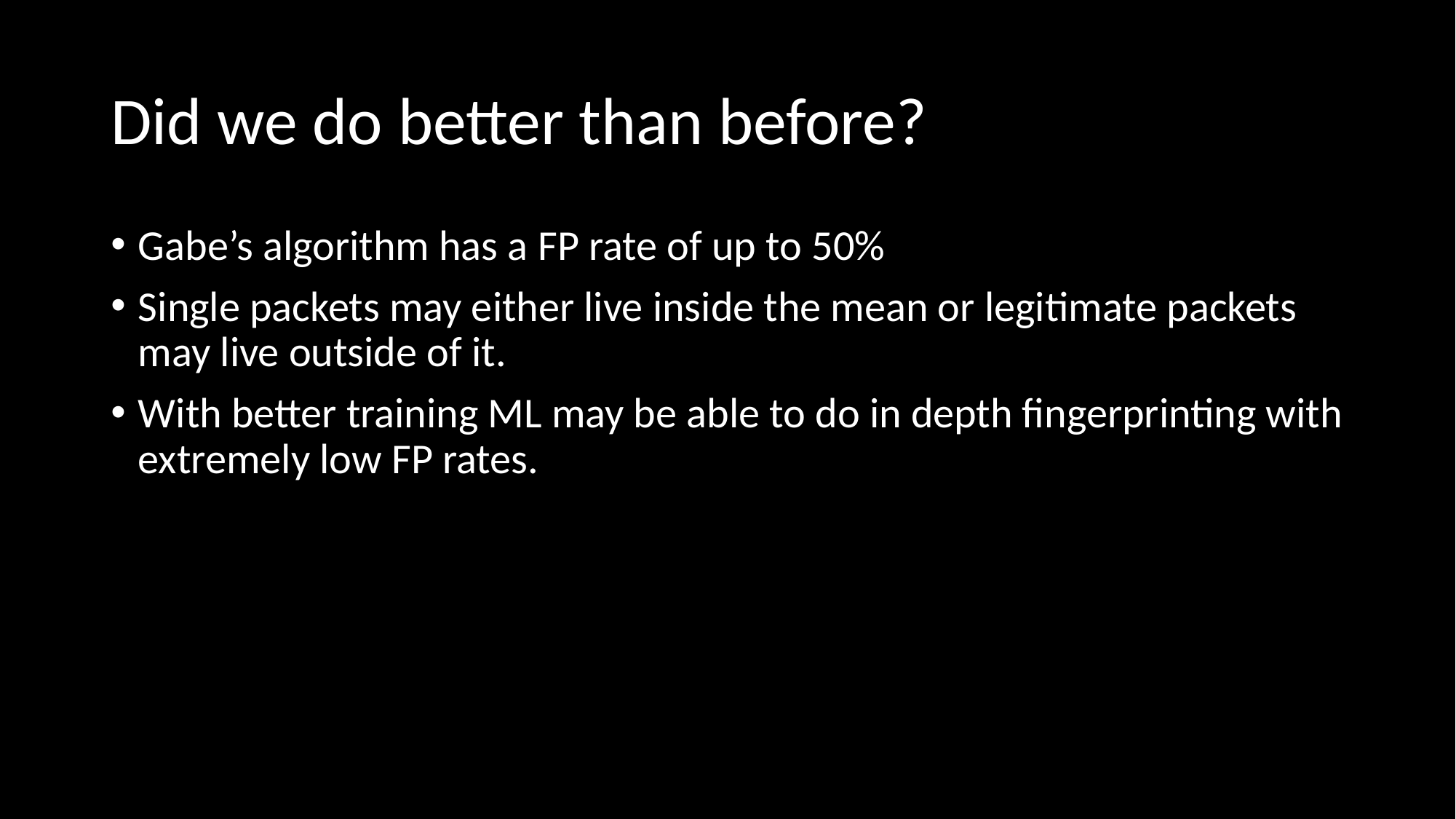

# Did we do better than before?
Gabe’s algorithm has a FP rate of up to 50%
Single packets may either live inside the mean or legitimate packets may live outside of it.
With better training ML may be able to do in depth fingerprinting with extremely low FP rates.